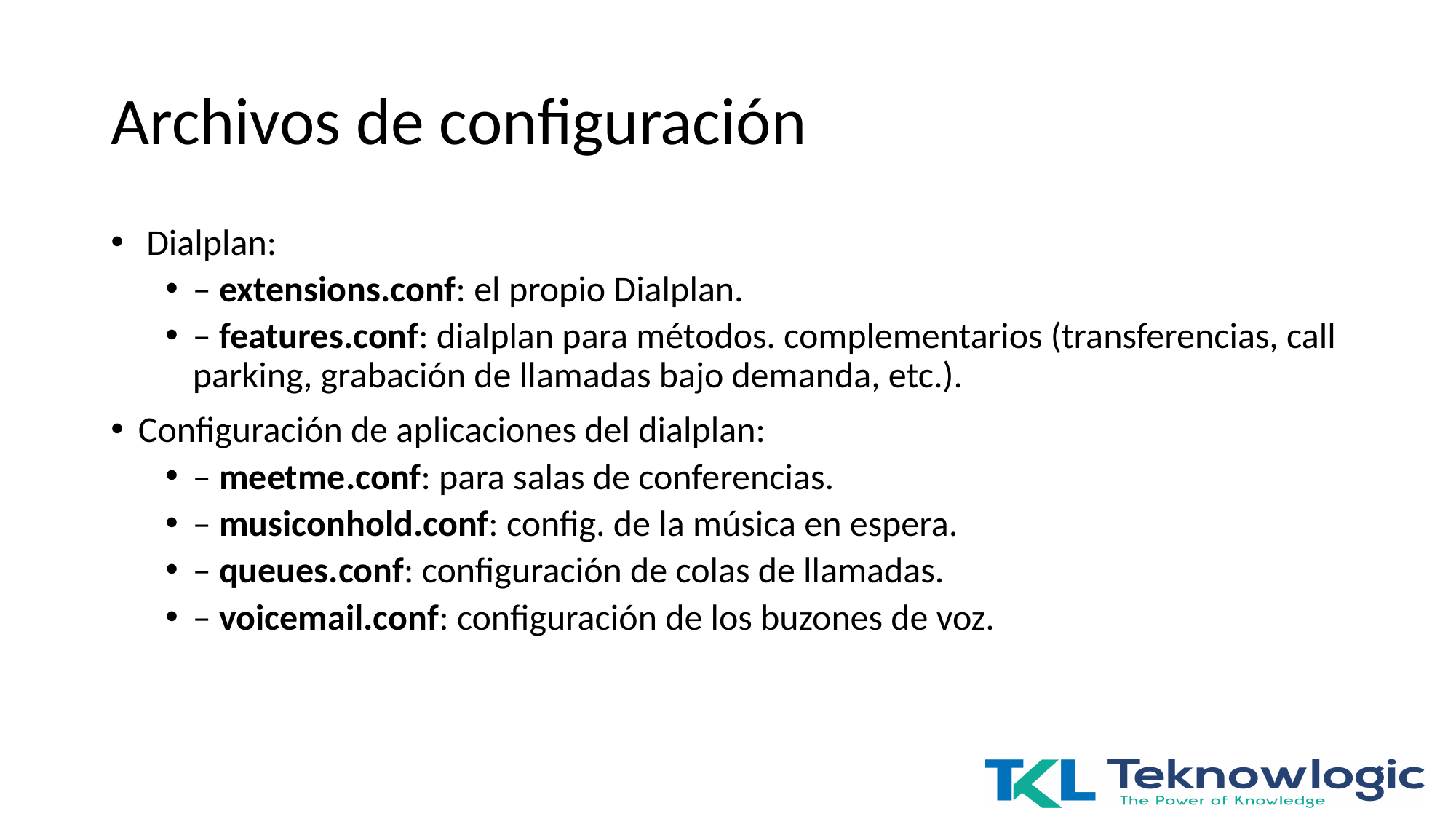

# Archivos de configuración
 Dialplan:
– extensions.conf: el propio Dialplan.
– features.conf: dialplan para métodos. complementarios (transferencias, call parking, grabación de llamadas bajo demanda, etc.).
Configuración de aplicaciones del dialplan:
– meetme.conf: para salas de conferencias.
– musiconhold.conf: config. de la música en espera.
– queues.conf: configuración de colas de llamadas.
– voicemail.conf: configuración de los buzones de voz.